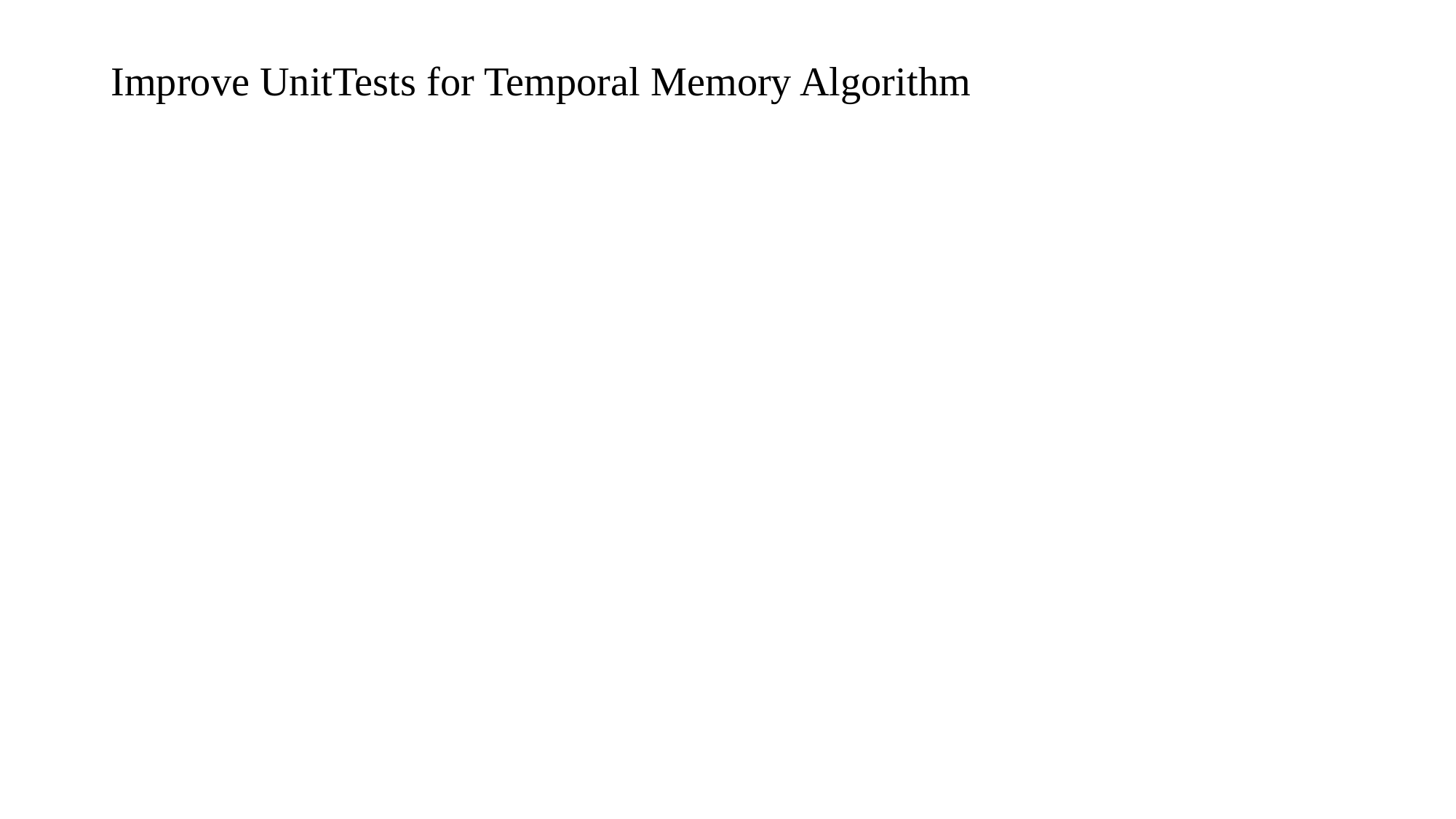

# Improve UnitTests for Temporal Memory Algorithm